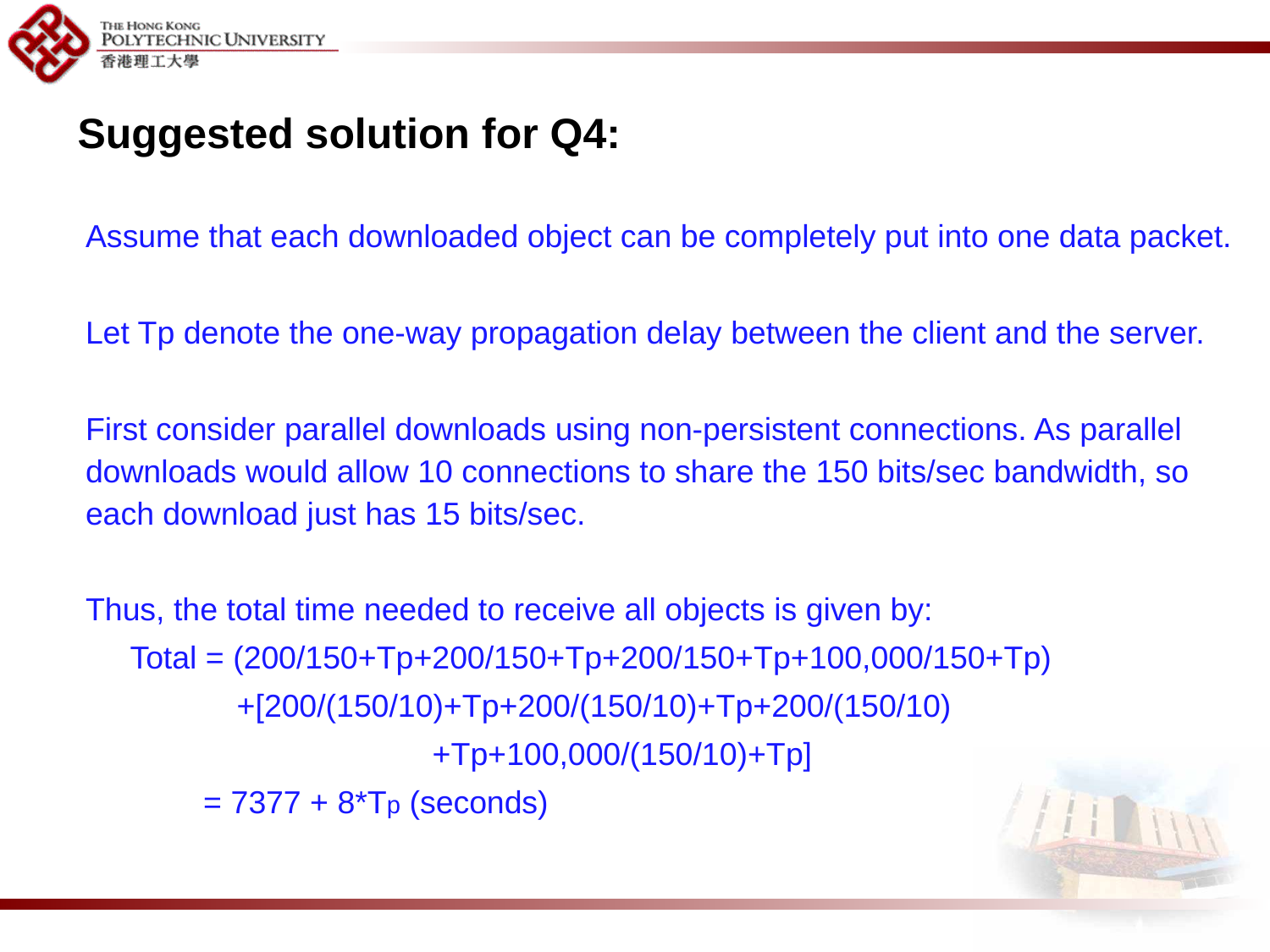

Suggested solution for Q4:

Assume that each downloaded object can be completely put into one data packet.

Let Tp denote the one-way propagation delay between the client and the server.

First consider parallel downloads using non-persistent connections. As parallel downloads would allow 10 connections to share the 150 bits/sec bandwidth, so each download just has 15 bits/sec.

Thus, the total time needed to receive all objects is given by:
     Total = (200/150+Tp+200/150+Tp+200/150+Tp+100,000/150+Tp)
                 +[200/(150/10)+Tp+200/(150/10)+Tp+200/(150/10)
                                       +Tp+100,000/(150/10)+Tp]
       = 7377 + 8*Tp (seconds)